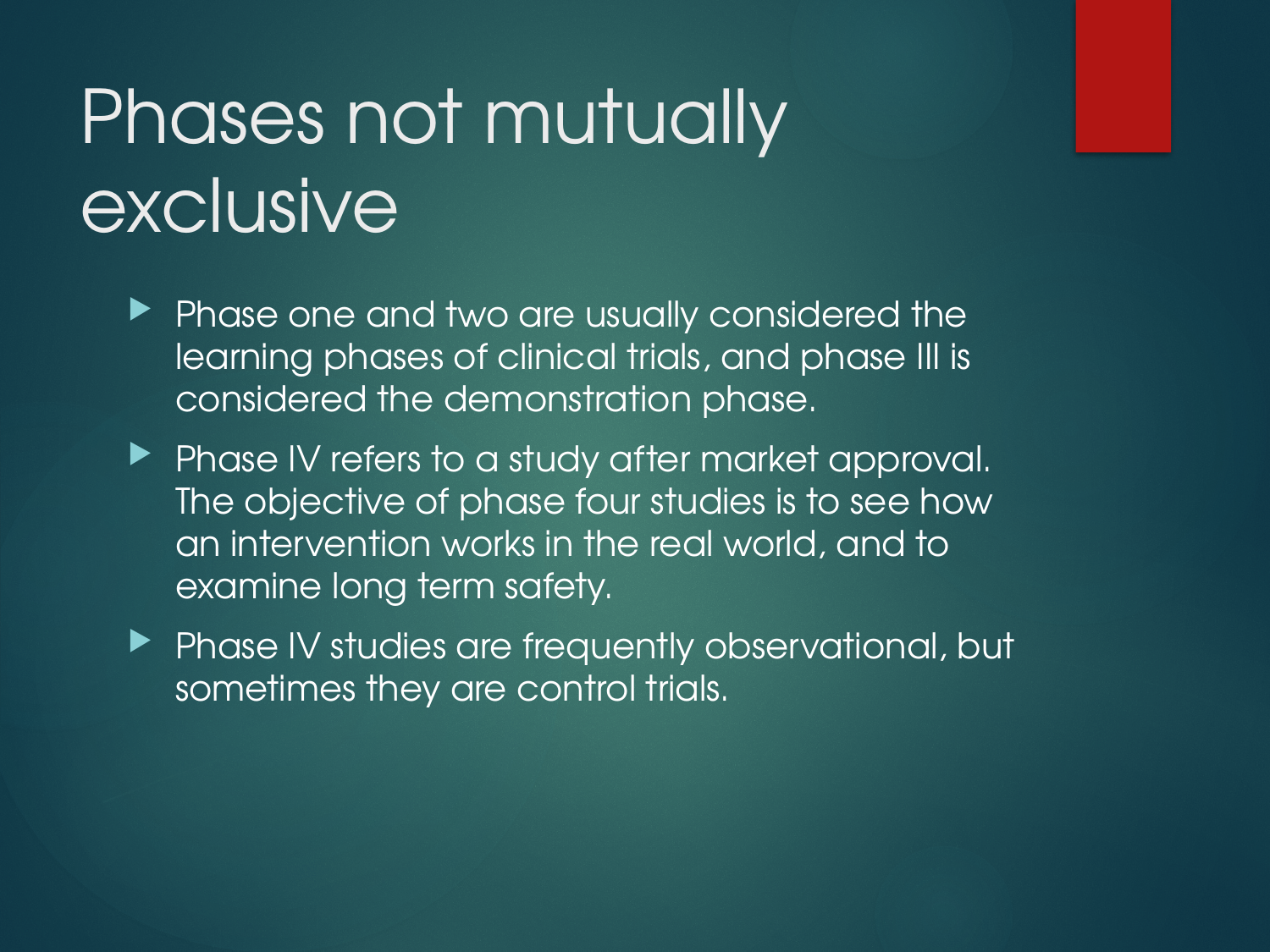

# Phases not mutually exclusive
Phase one and two are usually considered the learning phases of clinical trials, and phase III is considered the demonstration phase.
Phase IV refers to a study after market approval. The objective of phase four studies is to see how an intervention works in the real world, and to examine long term safety.
Phase IV studies are frequently observational, but sometimes they are control trials.